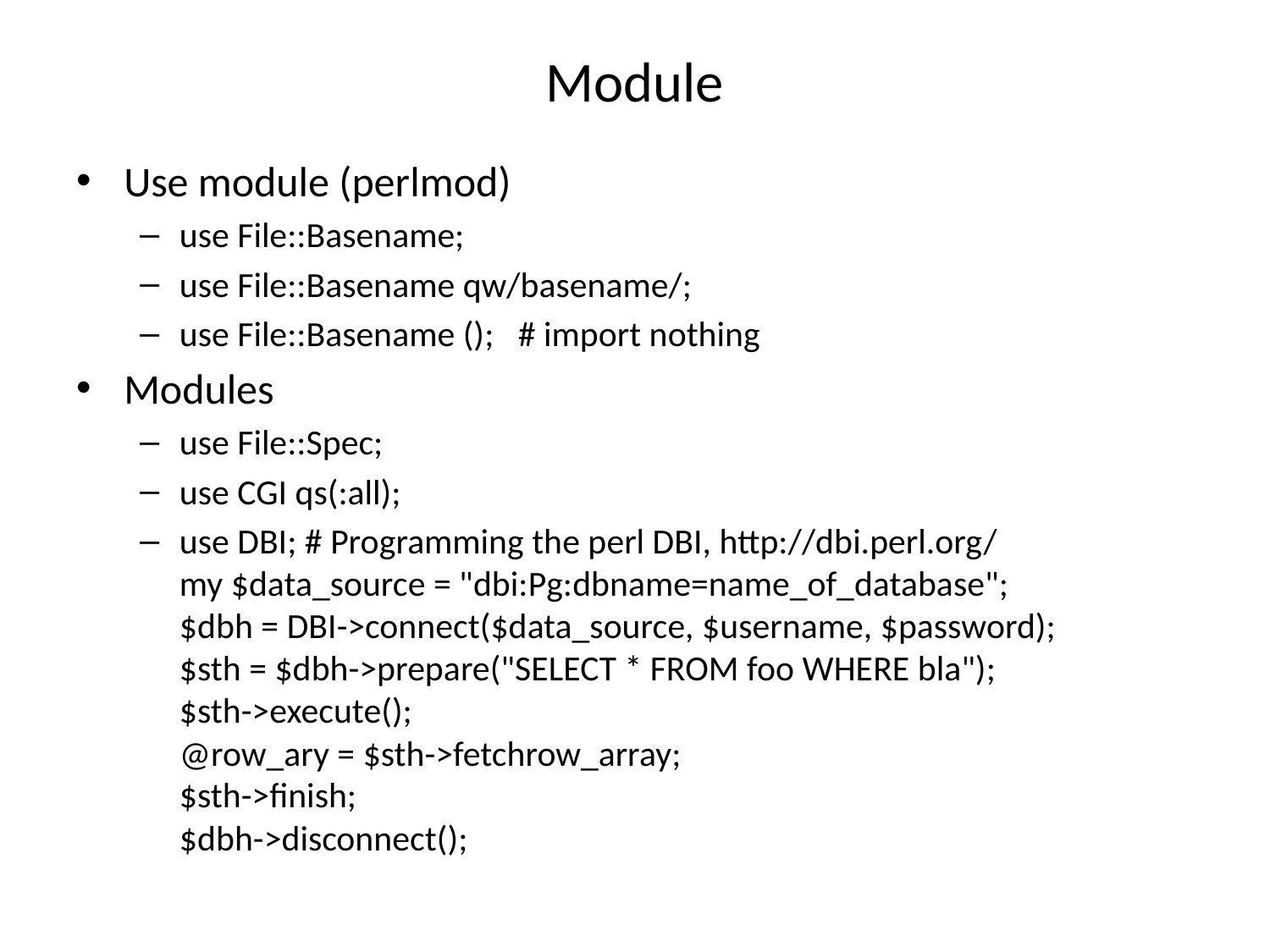

# Module
Use module (perlmod)
use File::Basename;
use File::Basename qw/basename/;
use File::Basename ();   # import nothing
Modules
use File::Spec;
use CGI qs(:all);
use DBI; # Programming the perl DBI, http://dbi.perl.org/
my $data_source = "dbi:Pg:dbname=name_of_database";
$dbh = DBI->connect($data_source, $username, $password);
$sth = $dbh->prepare("SELECT * FROM foo WHERE bla");
$sth->execute();
@row_ary = $sth->fetchrow_array;
$sth->finish;
$dbh->disconnect();